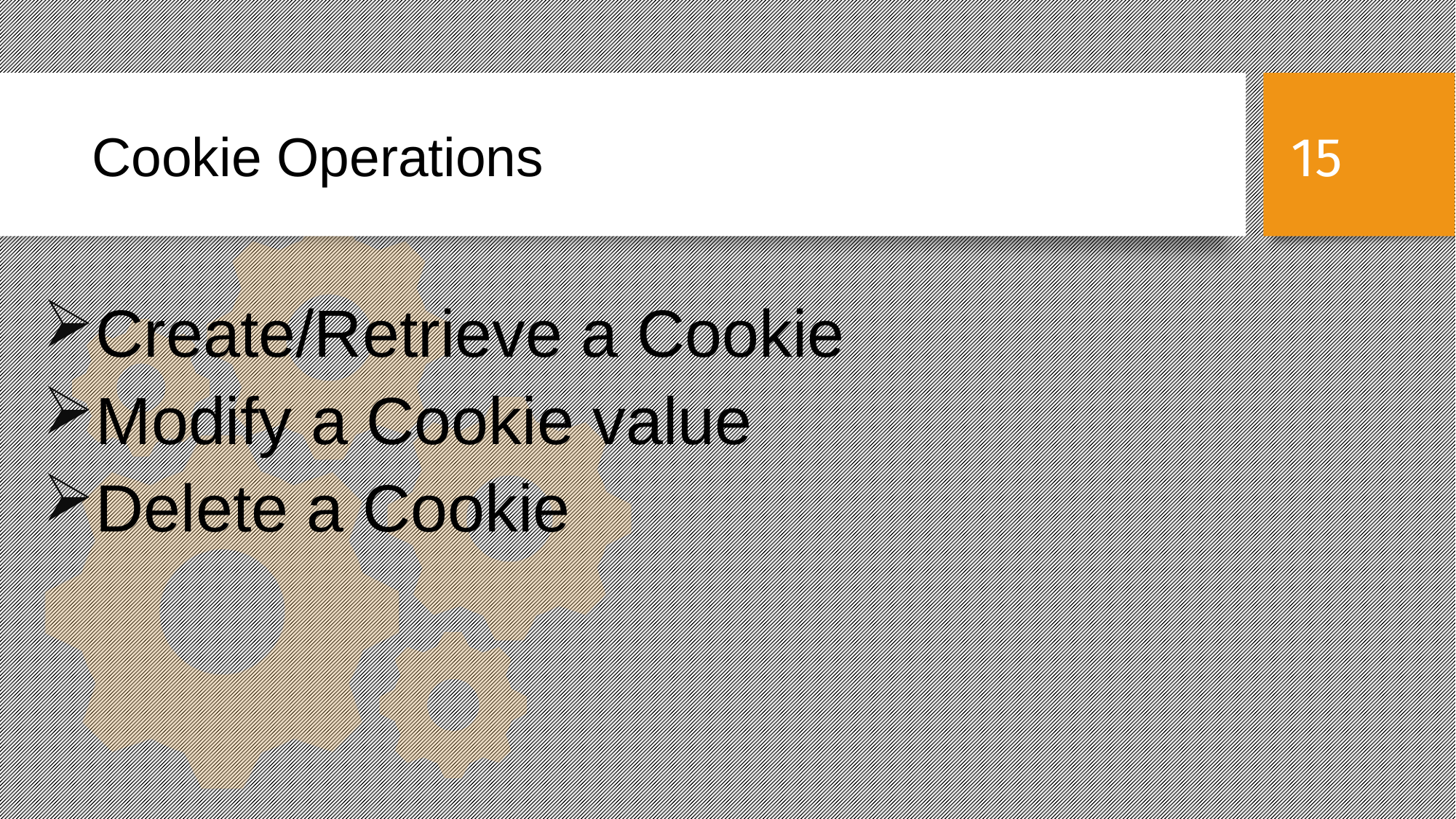

Cookie Operations
15
Create/Retrieve a Cookie
Modify a Cookie value
Delete a Cookie